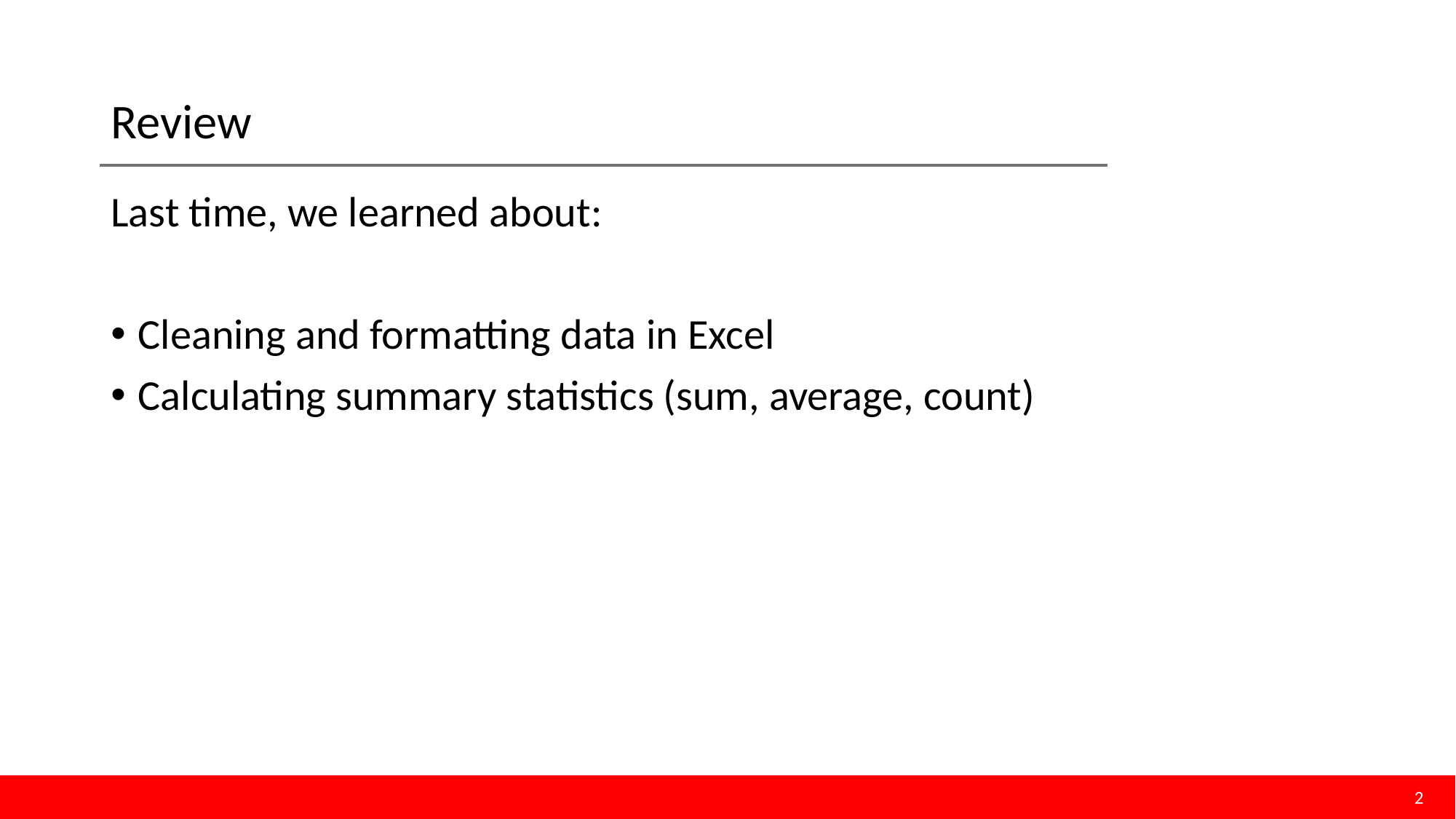

# Review
Last time, we learned about:

Cleaning and formatting data in Excel
Calculating summary statistics (sum, average, count)

2